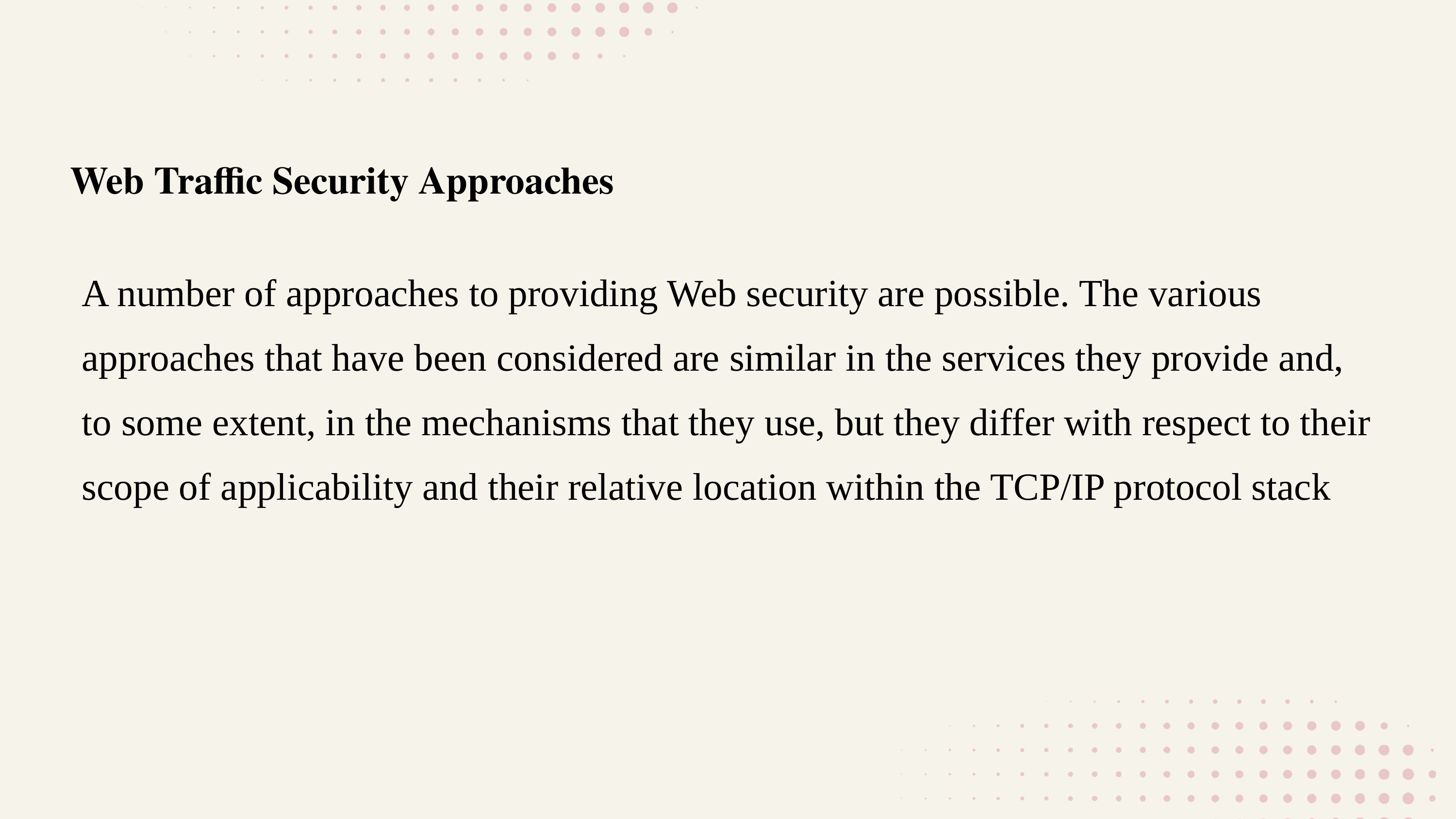

Web Traffic Security Approaches
A number of approaches to providing Web security are possible. The various approaches that have been considered are similar in the services they provide and, to some extent, in the mechanisms that they use, but they differ with respect to their scope of applicability and their relative location within the TCP/IP protocol stack